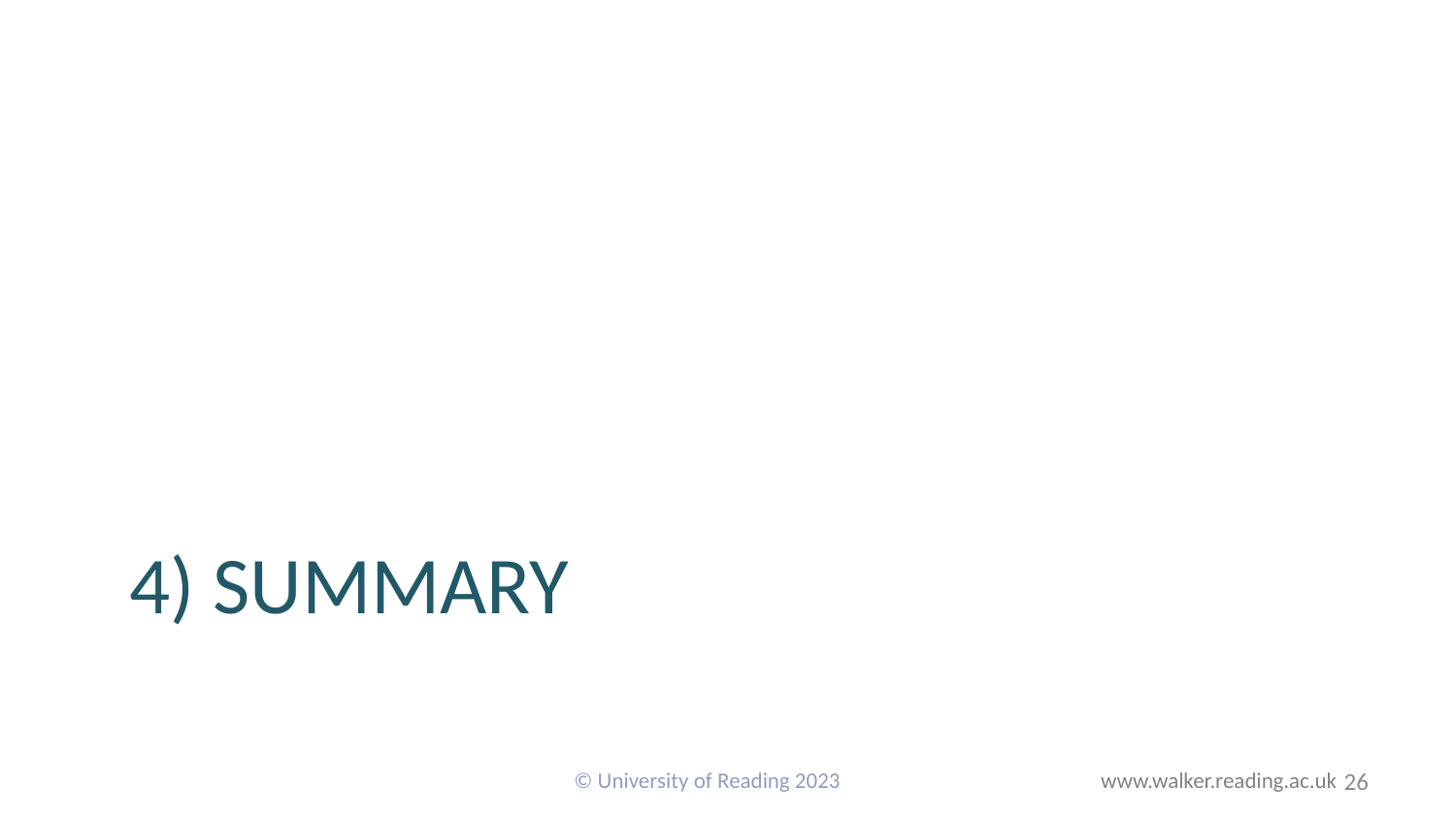

# 4) Summary
© University of Reading 2023                                                   www.walker.reading.ac.uk
26